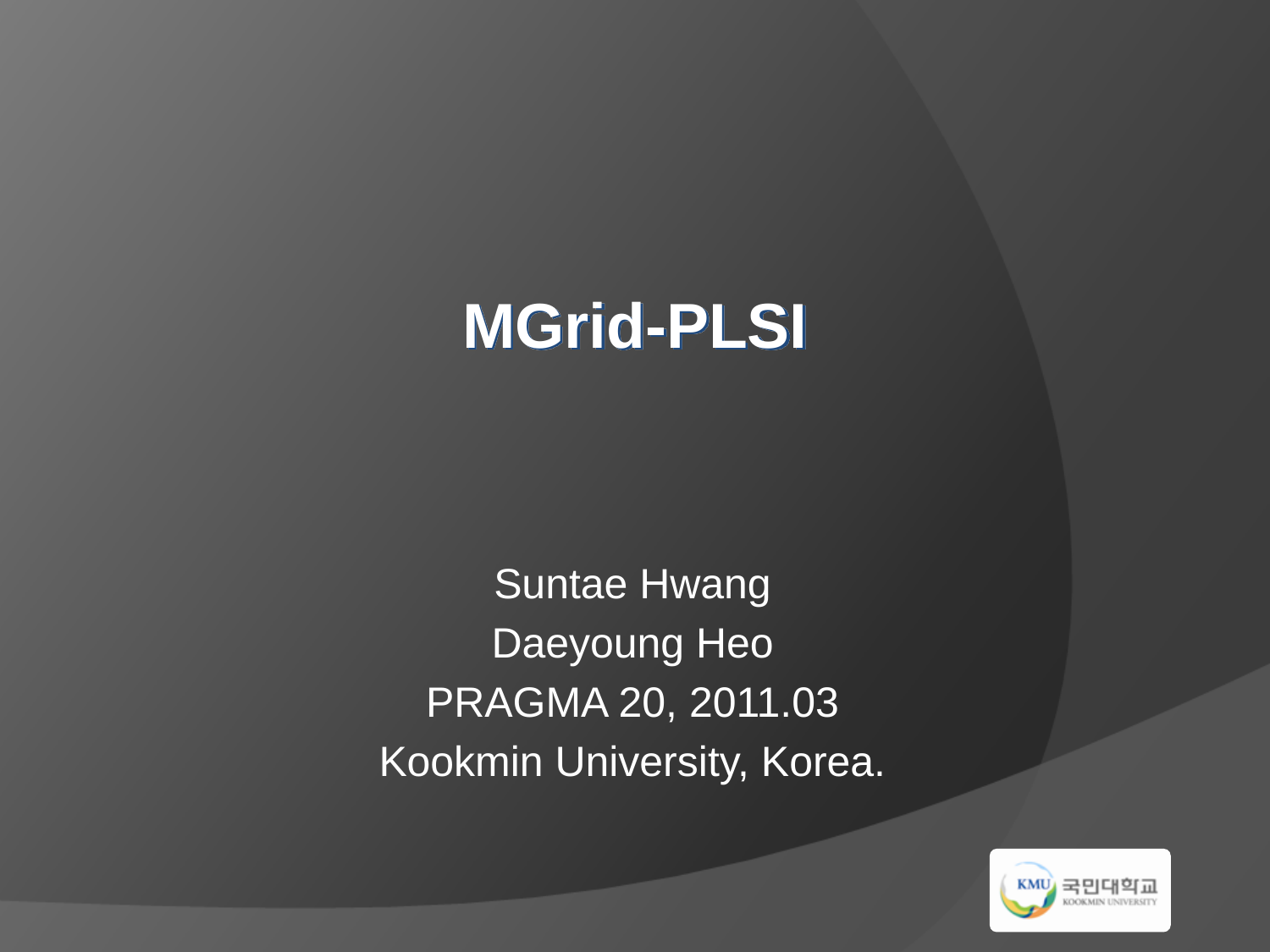

# MGrid-PLSI
Suntae Hwang
Daeyoung Heo
PRAGMA 20, 2011.03
Kookmin University, Korea.